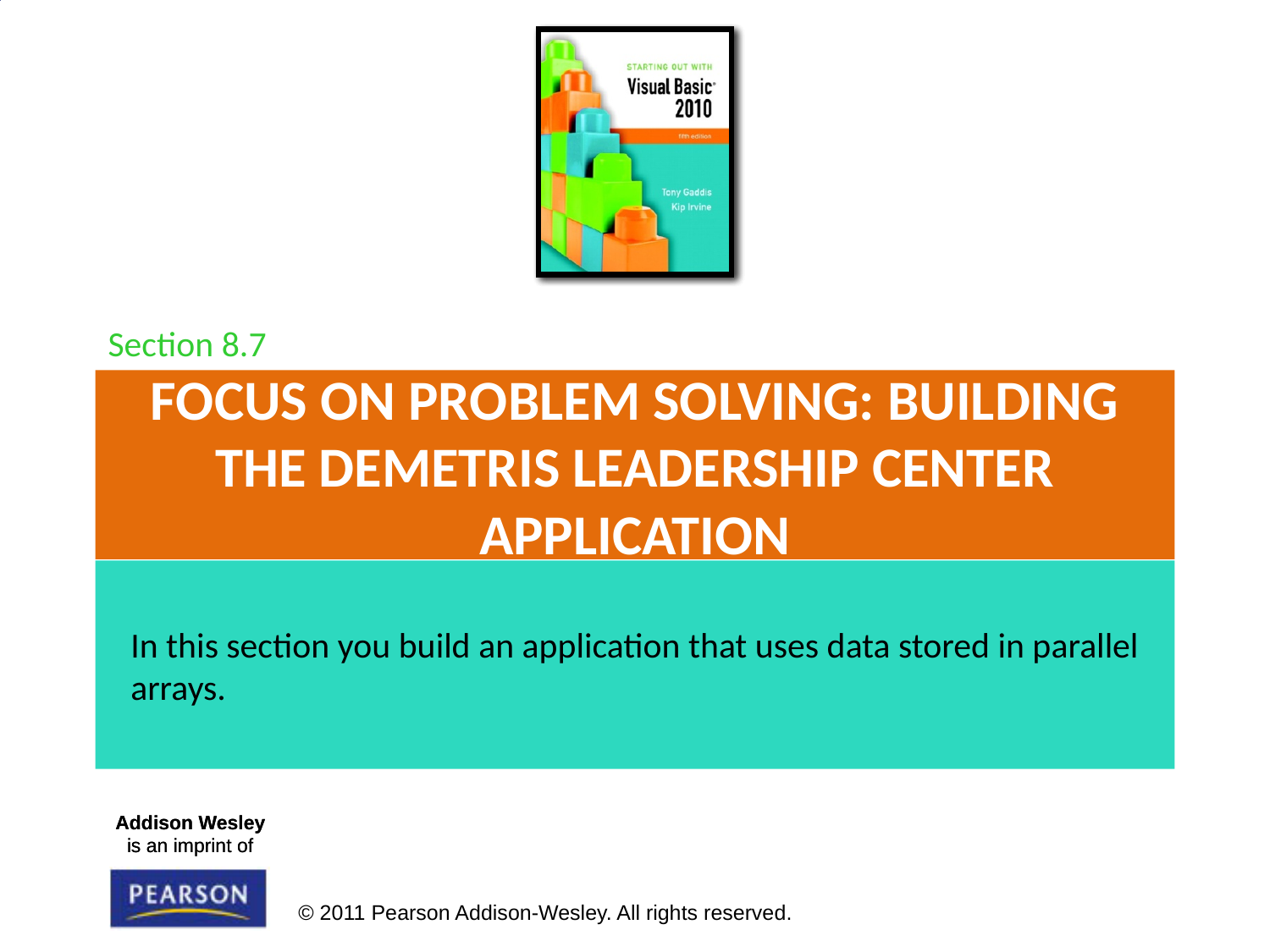

Section 8.7
# Focus on Problem Solving: Building the Demetris Leadership Center Application
In this section you build an application that uses data stored in parallel arrays.